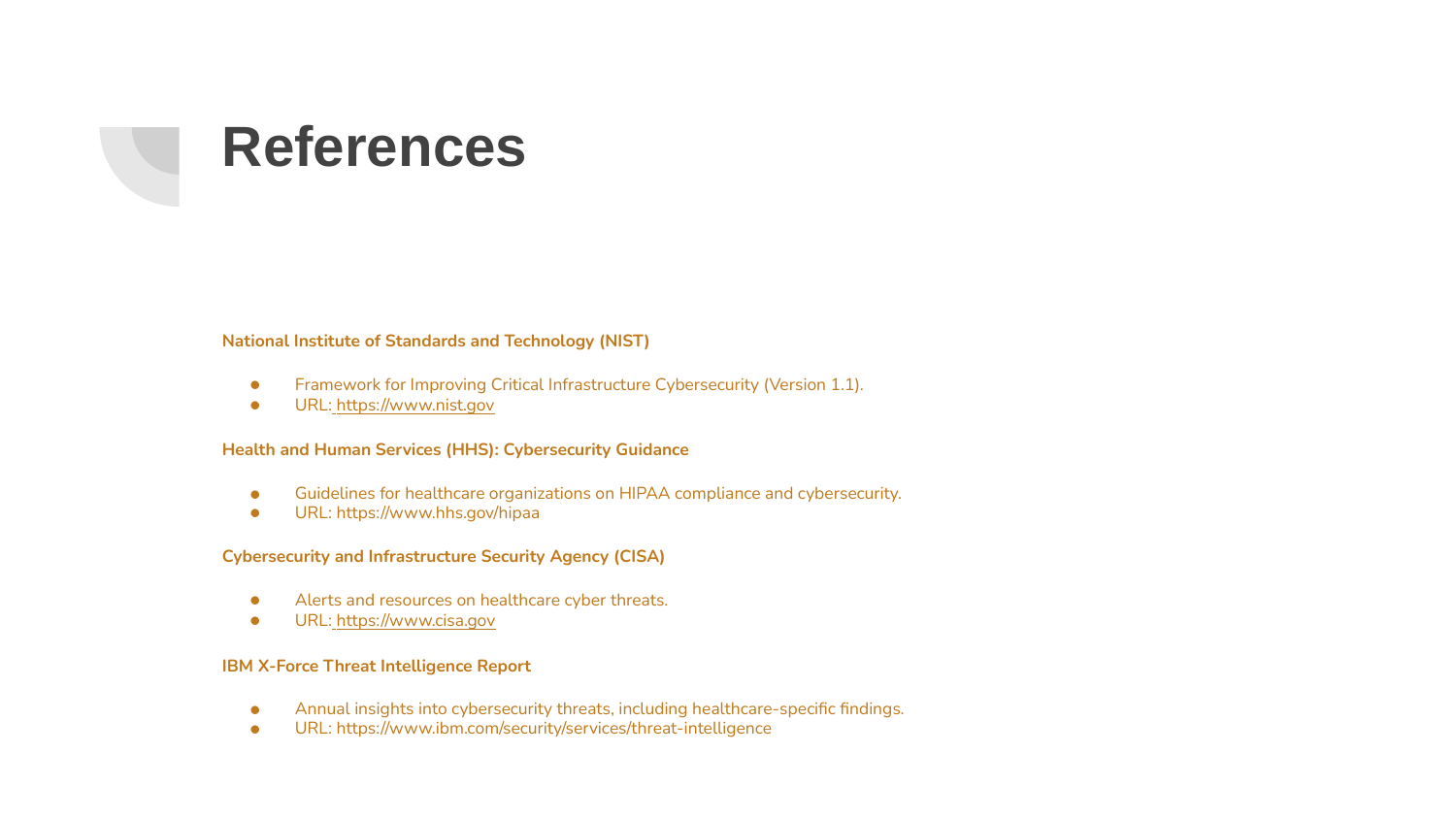

# References

National Institute of Standards and Technology (NIST)
Framework for Improving Critical Infrastructure Cybersecurity (Version 1.1).
URL: https://www.nist.gov
Health and Human Services (HHS): Cybersecurity Guidance
Guidelines for healthcare organizations on HIPAA compliance and cybersecurity.
URL: https://www.hhs.gov/hipaa
Cybersecurity and Infrastructure Security Agency (CISA)
Alerts and resources on healthcare cyber threats.
URL: https://www.cisa.gov
IBM X-Force Threat Intelligence Report
Annual insights into cybersecurity threats, including healthcare-specific findings.
URL: https://www.ibm.com/security/services/threat-intelligence